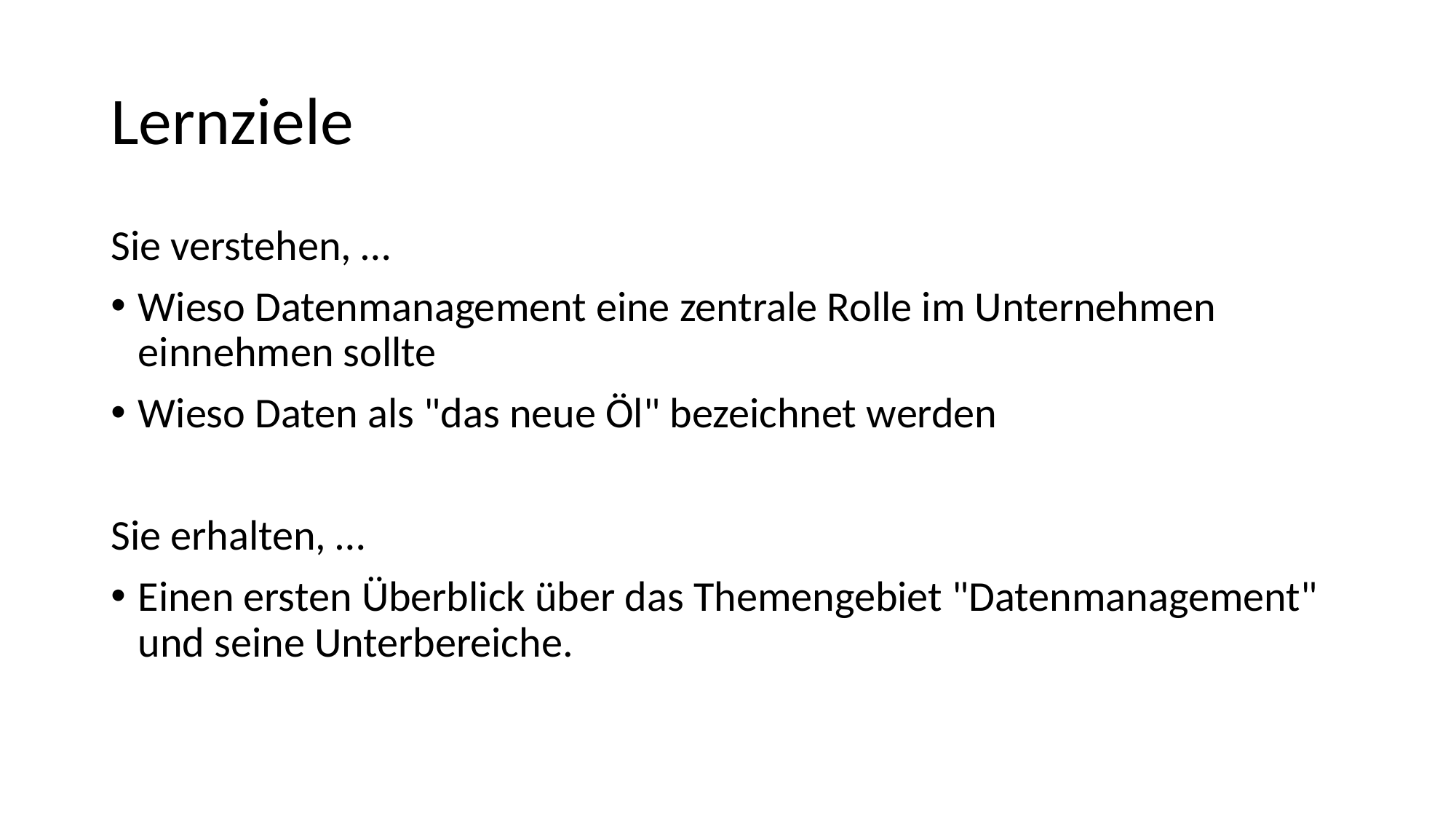

# Lernziele
Sie verstehen, …
Wieso Datenmanagement eine zentrale Rolle im Unternehmen einnehmen sollte
Wieso Daten als "das neue Öl" bezeichnet werden

Sie erhalten, …
Einen ersten Überblick über das Themengebiet "Datenmanagement" und seine Unterbereiche.